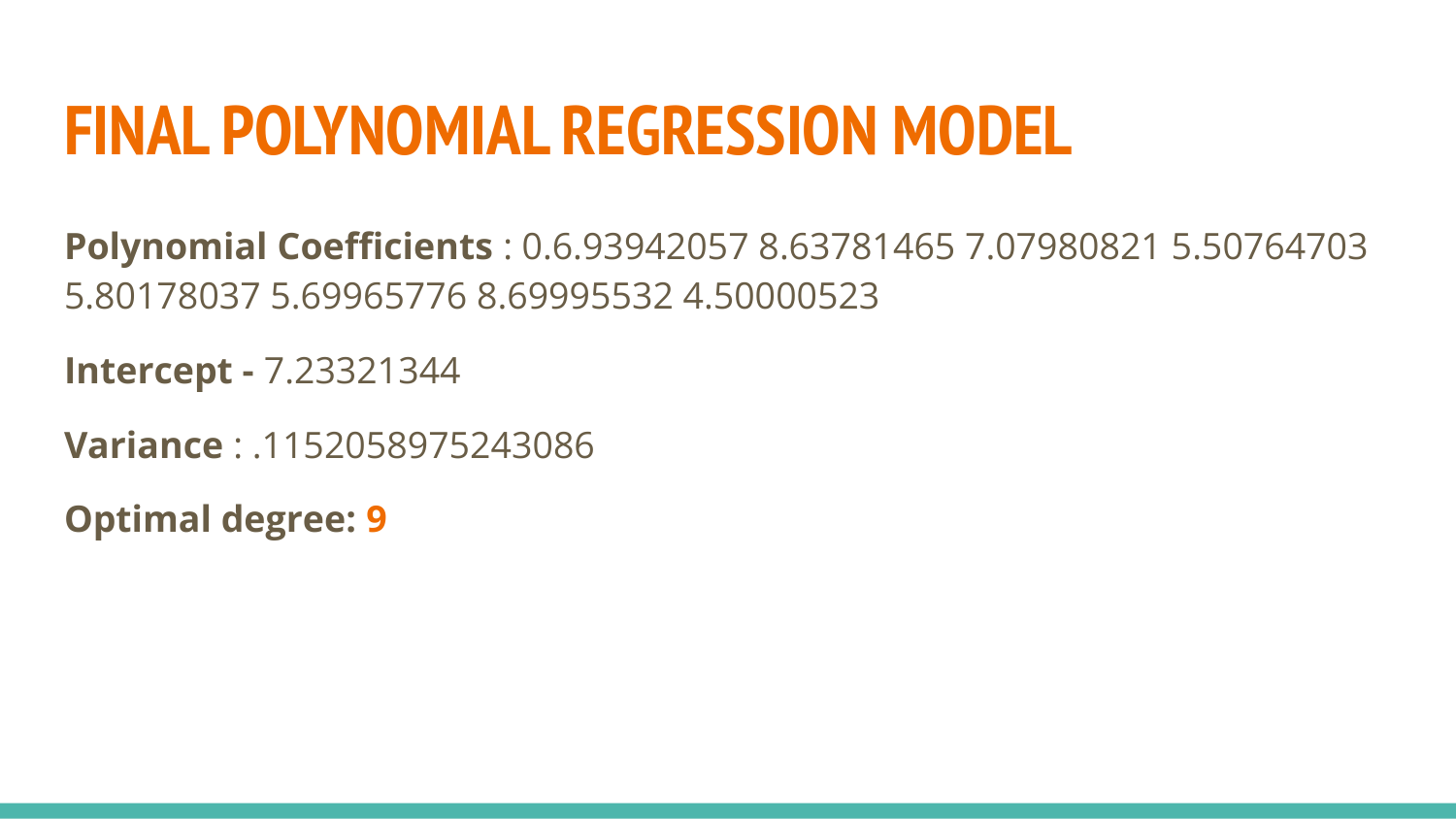

# FINAL POLYNOMIAL REGRESSION MODEL
Polynomial Coefficients : 0.6.93942057 8.63781465 7.07980821 5.50764703 5.80178037 5.69965776 8.69995532 4.50000523
Intercept - 7.23321344
Variance : .1152058975243086
Optimal degree: 9